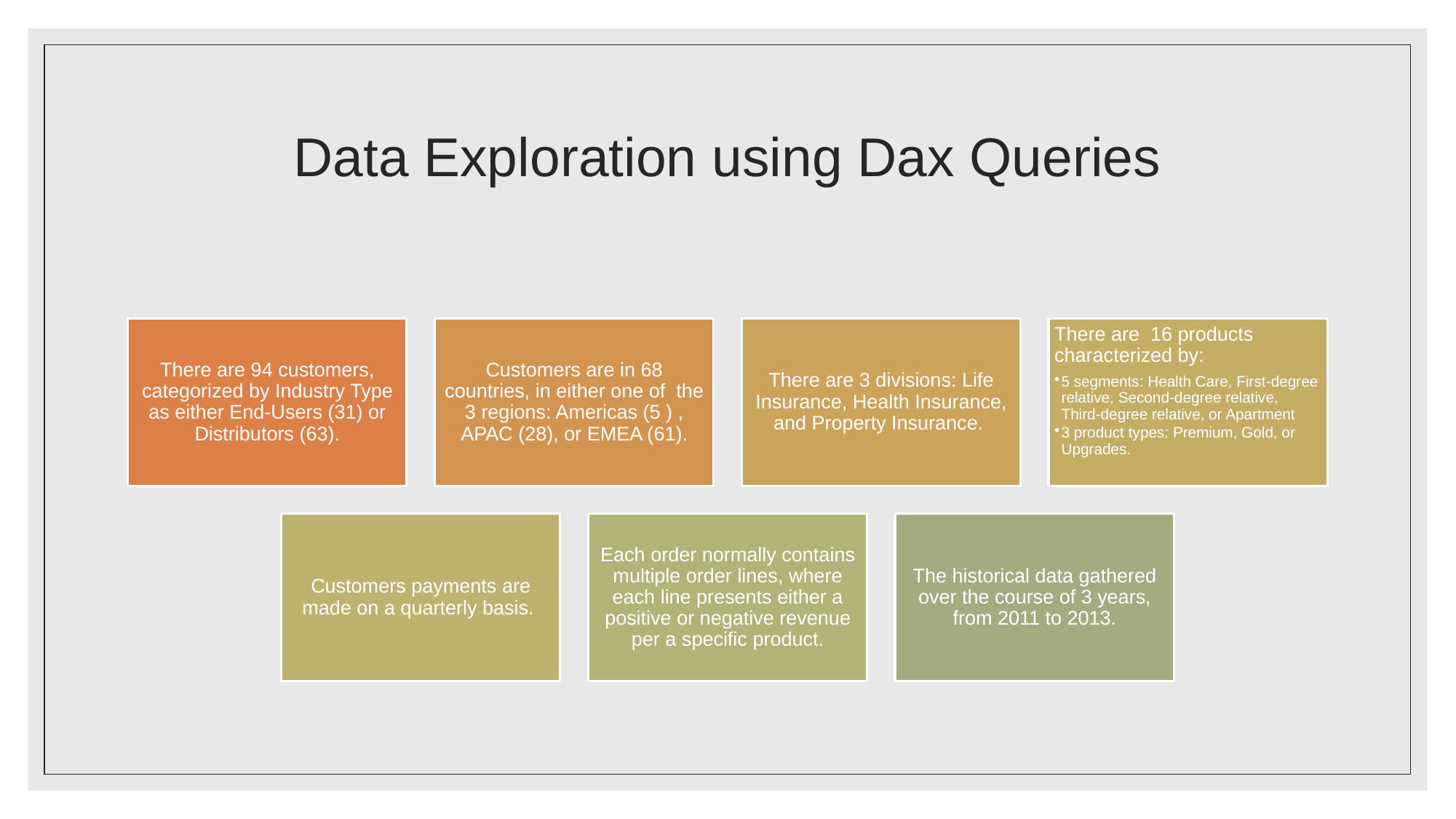

# Data Exploration using Dax Queries
There are 94 customers, categorized by Industry Type as either End-Users (31) or Distributors (63).
Customers are in 68 countries, in either one of  the 3 regions: Americas (5 ) , APAC (28), or EMEA (61).
There are 3 divisions: Life Insurance, Health Insurance, and Property Insurance.
There are  16 products characterized by:
5 segments: Health Care, First-degree relative, Second-degree relative, Third-degree relative, or Apartment
3 product types: Premium, Gold, or Upgrades.
Customers payments are made on a quarterly basis.
Each order normally contains multiple order lines, where each line presents either a positive or negative revenue per a specific product.
The historical data gathered over the course of 3 years, from 2011 to 2013.